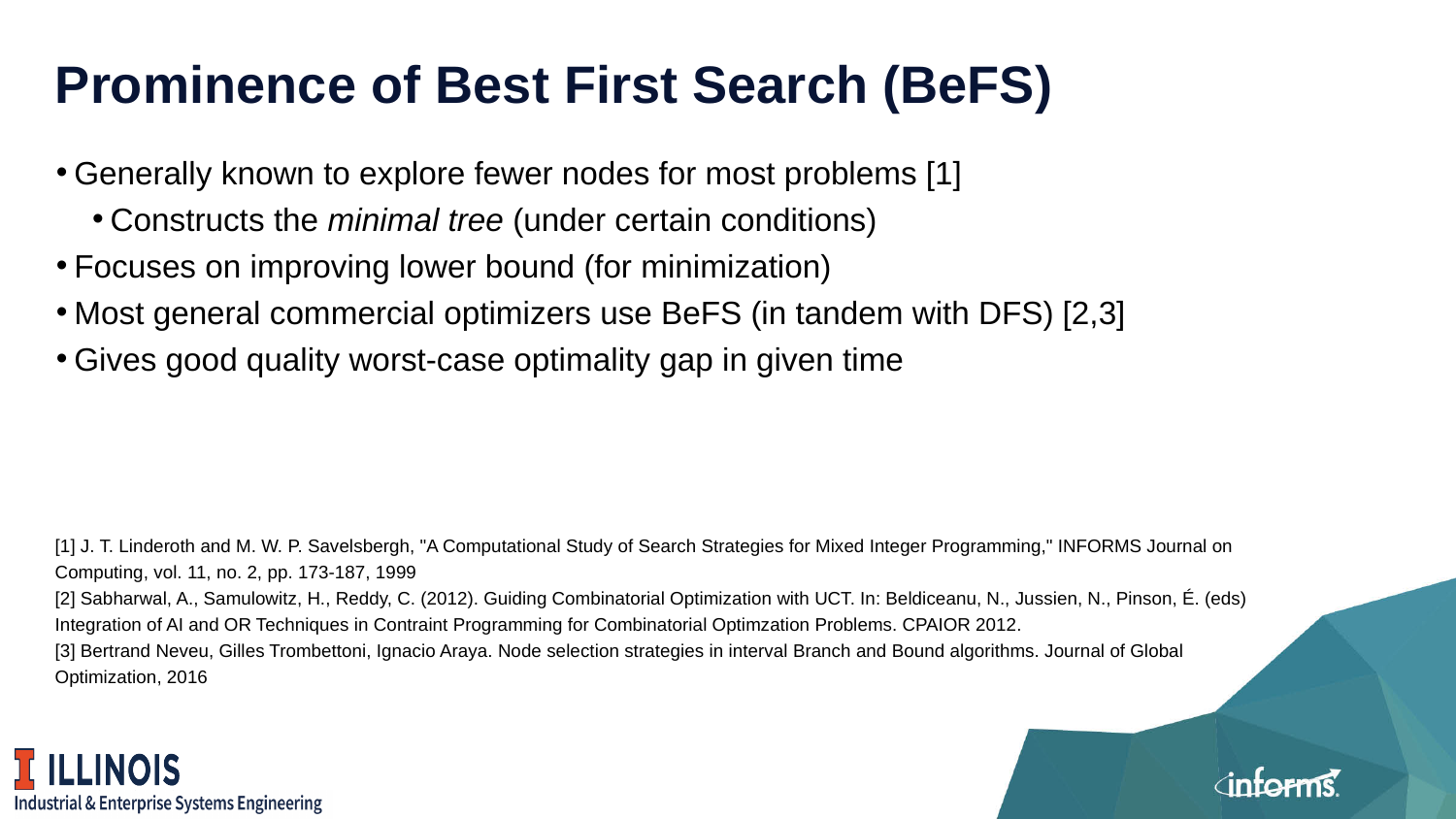

# Prominence of Best First Search (BeFS)
Generally known to explore fewer nodes for most problems [1]
Constructs the minimal tree (under certain conditions)
Focuses on improving lower bound (for minimization)
Most general commercial optimizers use BeFS (in tandem with DFS) [2,3]
Gives good quality worst-case optimality gap in given time
[1] J. T. Linderoth and M. W. P. Savelsbergh, "A Computational Study of Search Strategies for Mixed Integer Programming," INFORMS Journal on Computing, vol. 11, no. 2, pp. 173-187, 1999
[2] Sabharwal, A., Samulowitz, H., Reddy, C. (2012). Guiding Combinatorial Optimization with UCT. In: Beldiceanu, N., Jussien, N., Pinson, É. (eds) Integration of AI and OR Techniques in Contraint Programming for Combinatorial Optimzation Problems. CPAIOR 2012.
[3] Bertrand Neveu, Gilles Trombettoni, Ignacio Araya. Node selection strategies in interval Branch and Bound algorithms. Journal of Global Optimization, 2016